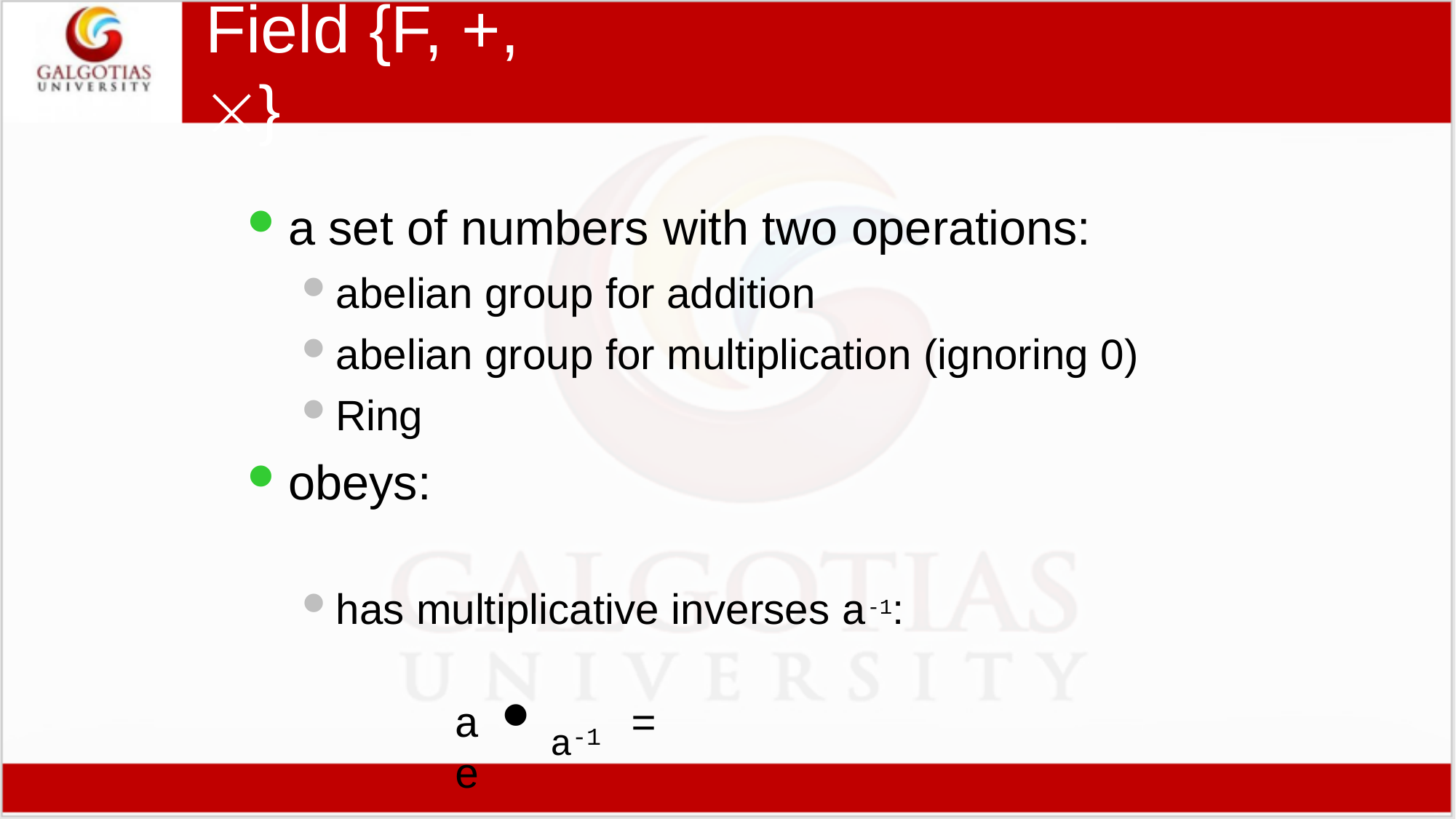

# Field {F, +, ×}
a set of numbers with two operations:
abelian group for addition
abelian group for multiplication (ignoring 0)
Ring
obeys:
has multiplicative inverses a-1:
a-1
a	= e